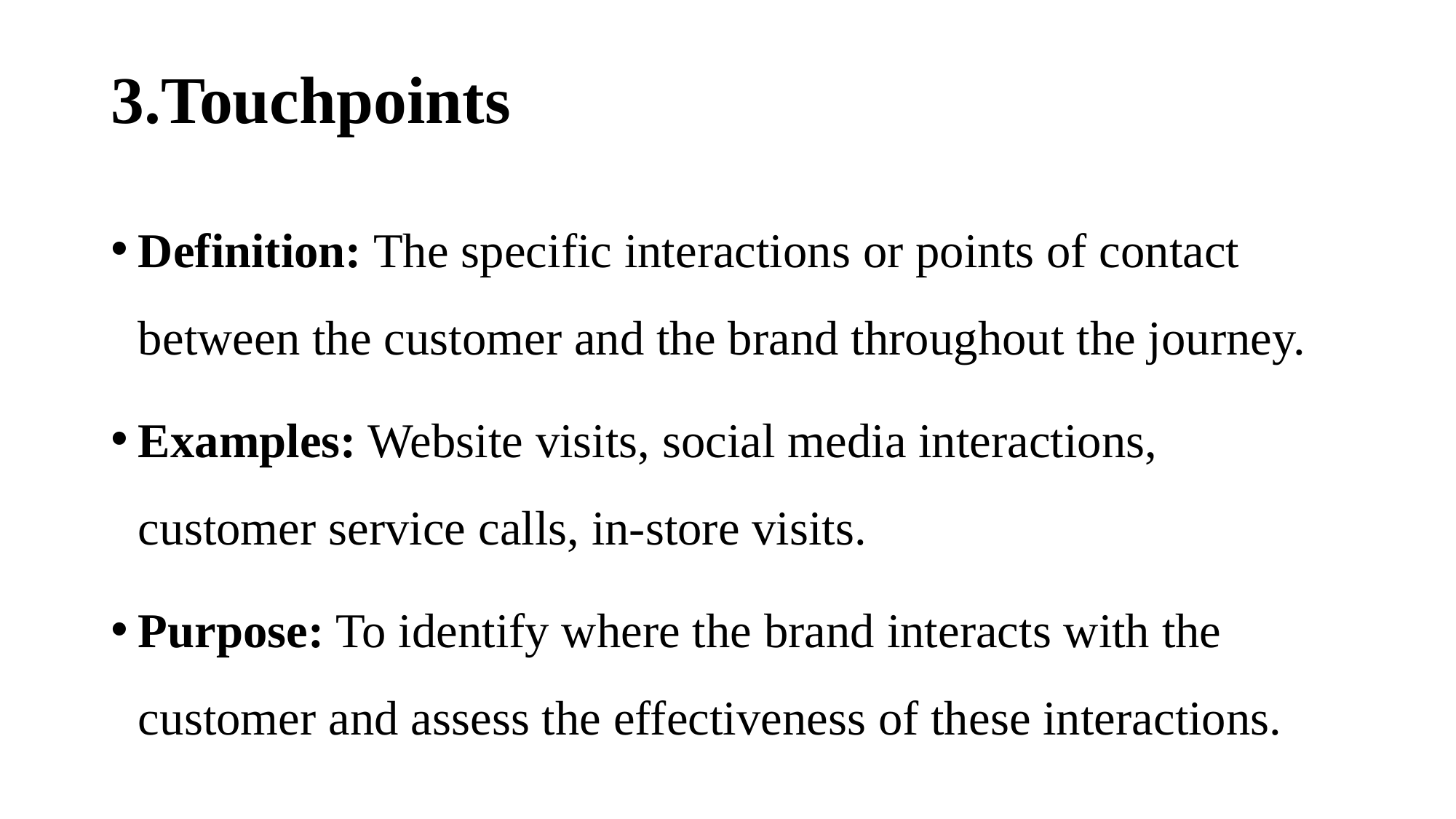

# 3.Touchpoints
Definition: The specific interactions or points of contact between the customer and the brand throughout the journey.
Examples: Website visits, social media interactions, customer service calls, in-store visits.
Purpose: To identify where the brand interacts with the customer and assess the effectiveness of these interactions.